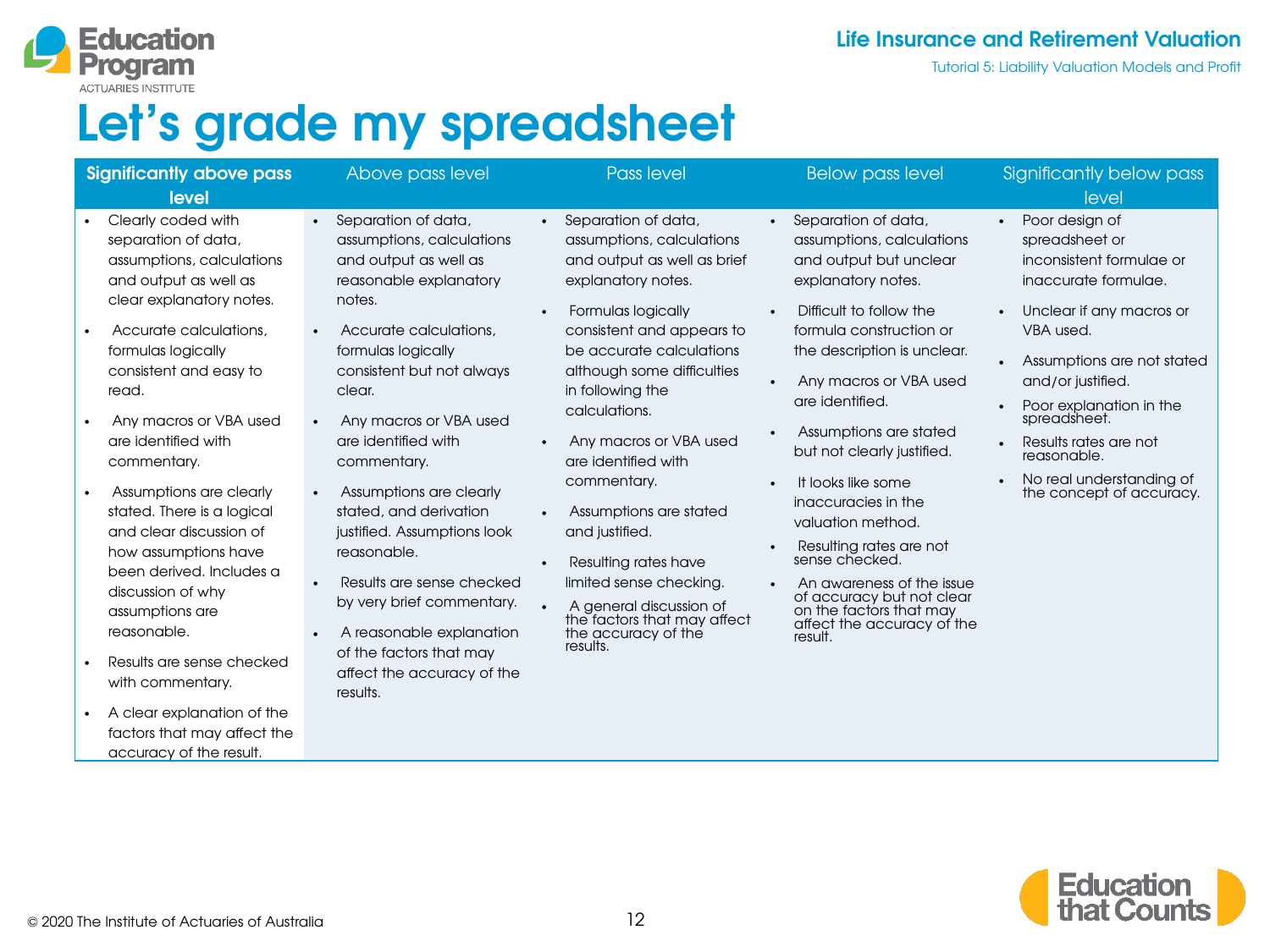

# Let’s grade my spreadsheet
| Significantly above pass level | Above pass level | Pass level | Below pass level | Significantly below pass level |
| --- | --- | --- | --- | --- |
| Clearly coded with separation of data, assumptions, calculations and output as well as clear explanatory notes.  Accurate calculations, formulas logically consistent and easy to read.  Any macros or VBA used are identified with commentary.  Assumptions are clearly stated. There is a logical and clear discussion of how assumptions have been derived. Includes a discussion of why assumptions are reasonable. Results are sense checked with commentary. A clear explanation of the factors that may affect the accuracy of the result. | Separation of data, assumptions, calculations and output as well as reasonable explanatory notes.  Accurate calculations, formulas logically consistent but not always clear.  Any macros or VBA used are identified with commentary.  Assumptions are clearly stated, and derivation justified. Assumptions look reasonable.  Results are sense checked by very brief commentary.  A reasonable explanation of the factors that may affect the accuracy of the results. | Separation of data, assumptions, calculations and output as well as brief explanatory notes.  Formulas logically consistent and appears to be accurate calculations although some difficulties in following the calculations.  Any macros or VBA used are identified with commentary.  Assumptions are stated and justified.  Resulting rates have limited sense checking.  A general discussion of the factors that may affect the accuracy of the results. | Separation of data, assumptions, calculations and output but unclear explanatory notes.  Difficult to follow the formula construction or the description is unclear.  Any macros or VBA used are identified.  Assumptions are stated but not clearly justified.  It looks like some inaccuracies in the valuation method.  Resulting rates are not sense checked.  An awareness of the issue of accuracy but not clear on the factors that may affect the accuracy of the result. | Poor design of spreadsheet or inconsistent formulae or inaccurate formulae. Unclear if any macros or VBA used. Assumptions are not stated and/or justified. Poor explanation in the spreadsheet. Results rates are not reasonable. No real understanding of the concept of accuracy. |